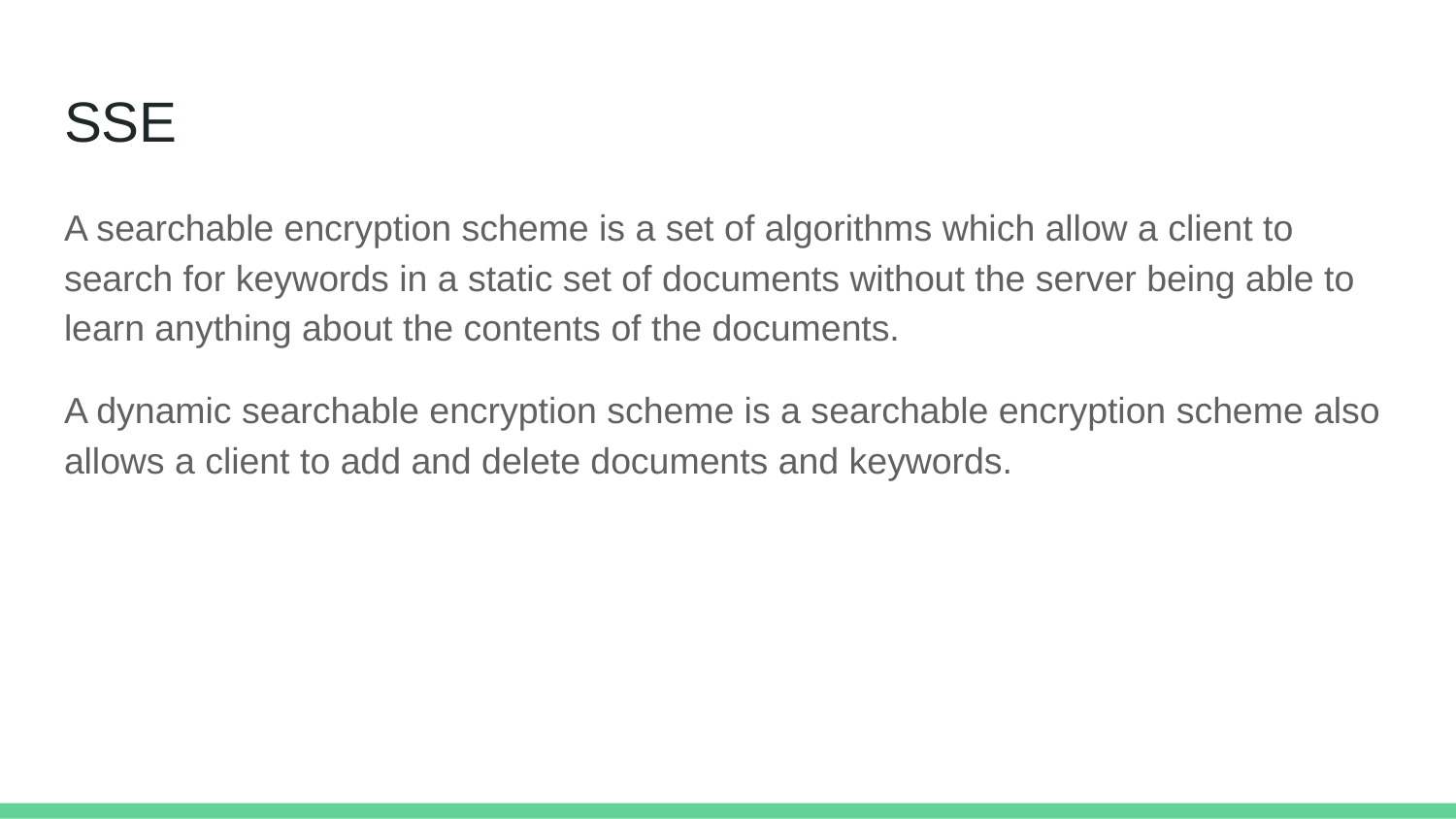

# SSE
A searchable encryption scheme is a set of algorithms which allow a client to search for keywords in a static set of documents without the server being able to learn anything about the contents of the documents.
A dynamic searchable encryption scheme is a searchable encryption scheme also allows a client to add and delete documents and keywords.